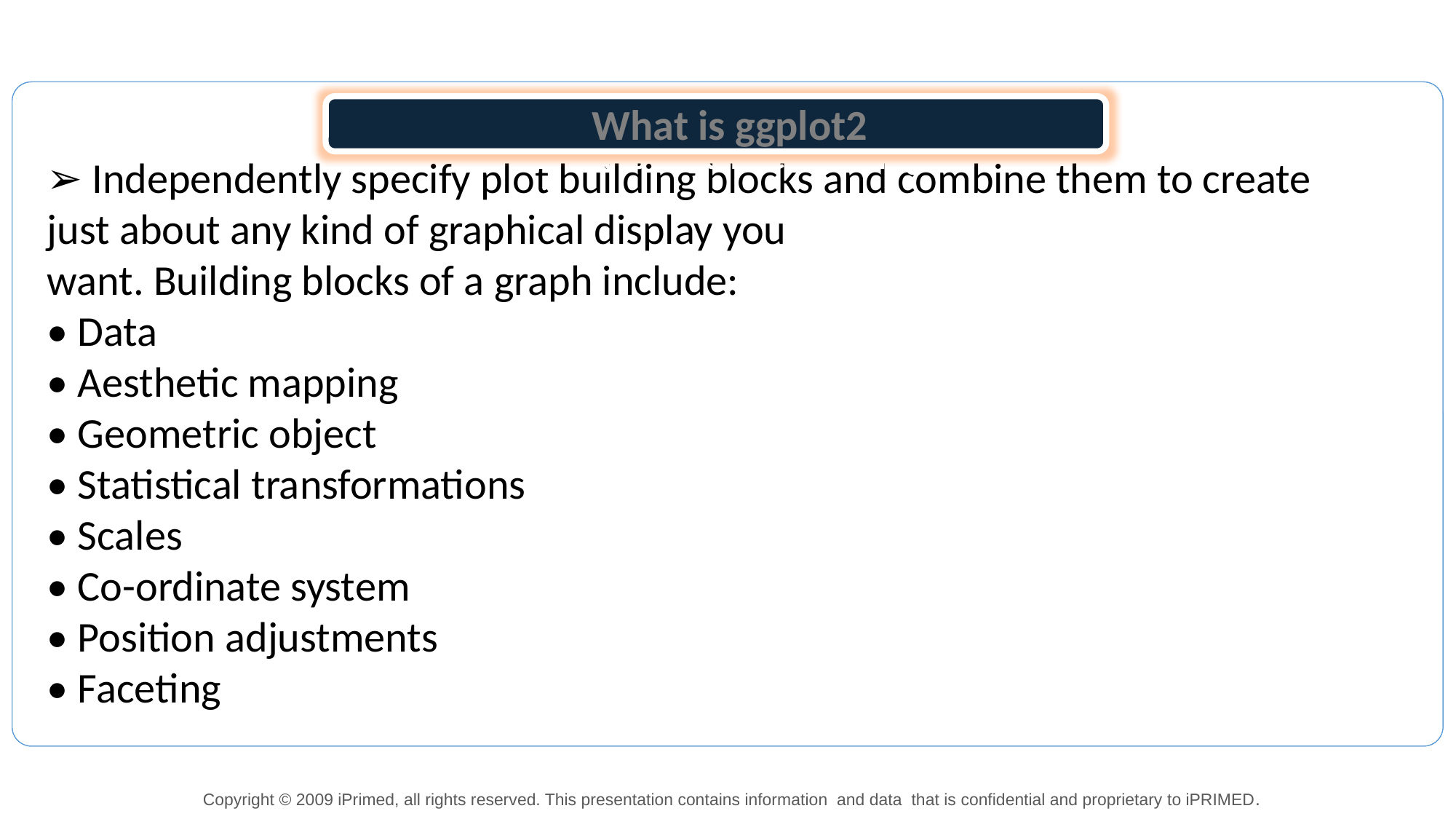

What is ggplot2

What is Machine Learning
➢ Independently specify plot building blocks and combine them to create just about any kind of graphical display you
want. Building blocks of a graph include:
• Data
• Aesthetic mapping
• Geometric object
• Statistical transformations
• Scales
• Co-ordinate system
• Position adjustments
• Faceting